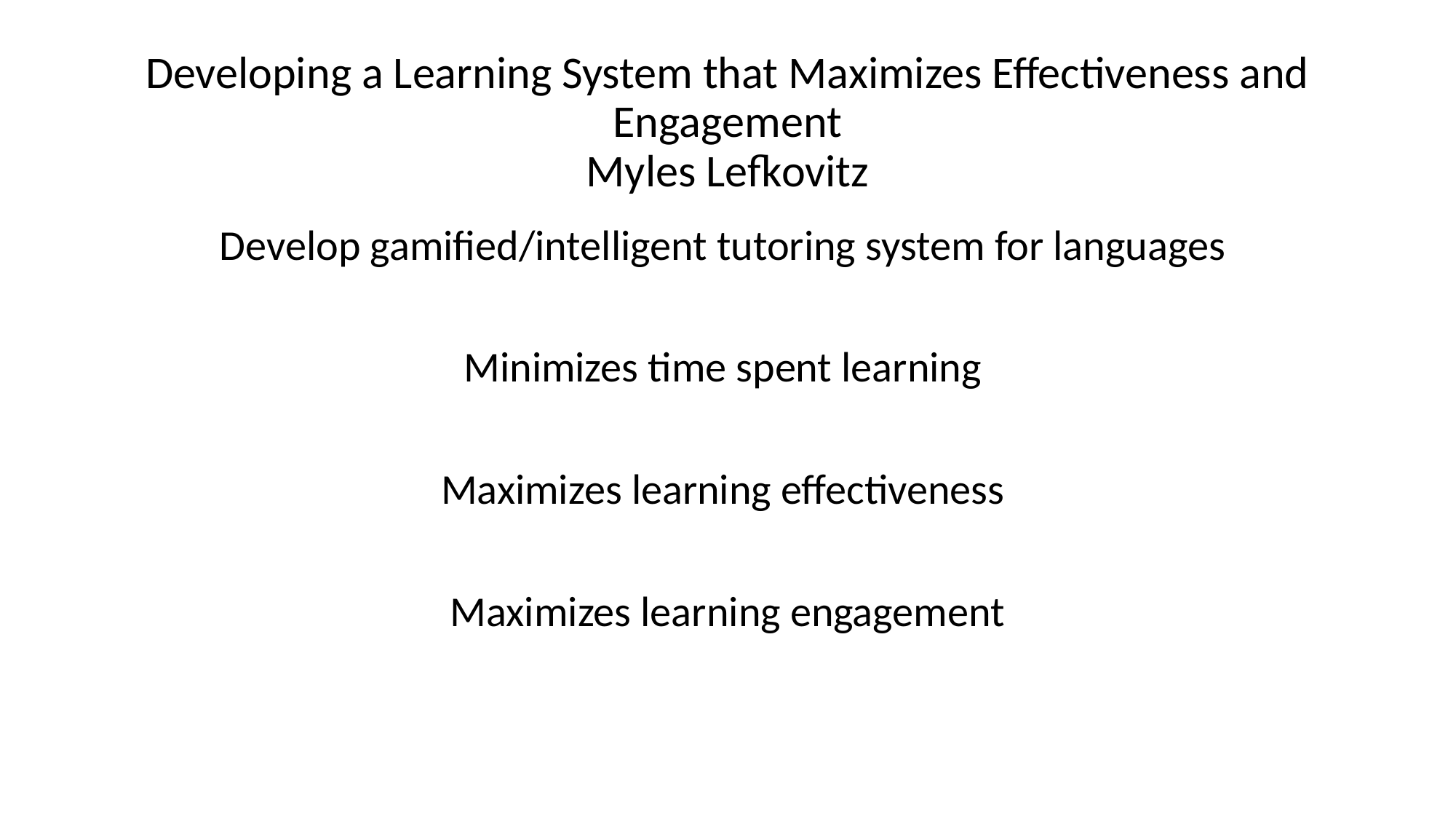

# Developing a Learning System that Maximizes Effectiveness and Engagement Myles Lefkovitz
Develop gamified/intelligent tutoring system for languages

Minimizes time spent learning

Maximizes learning effectiveness

Maximizes learning engagement